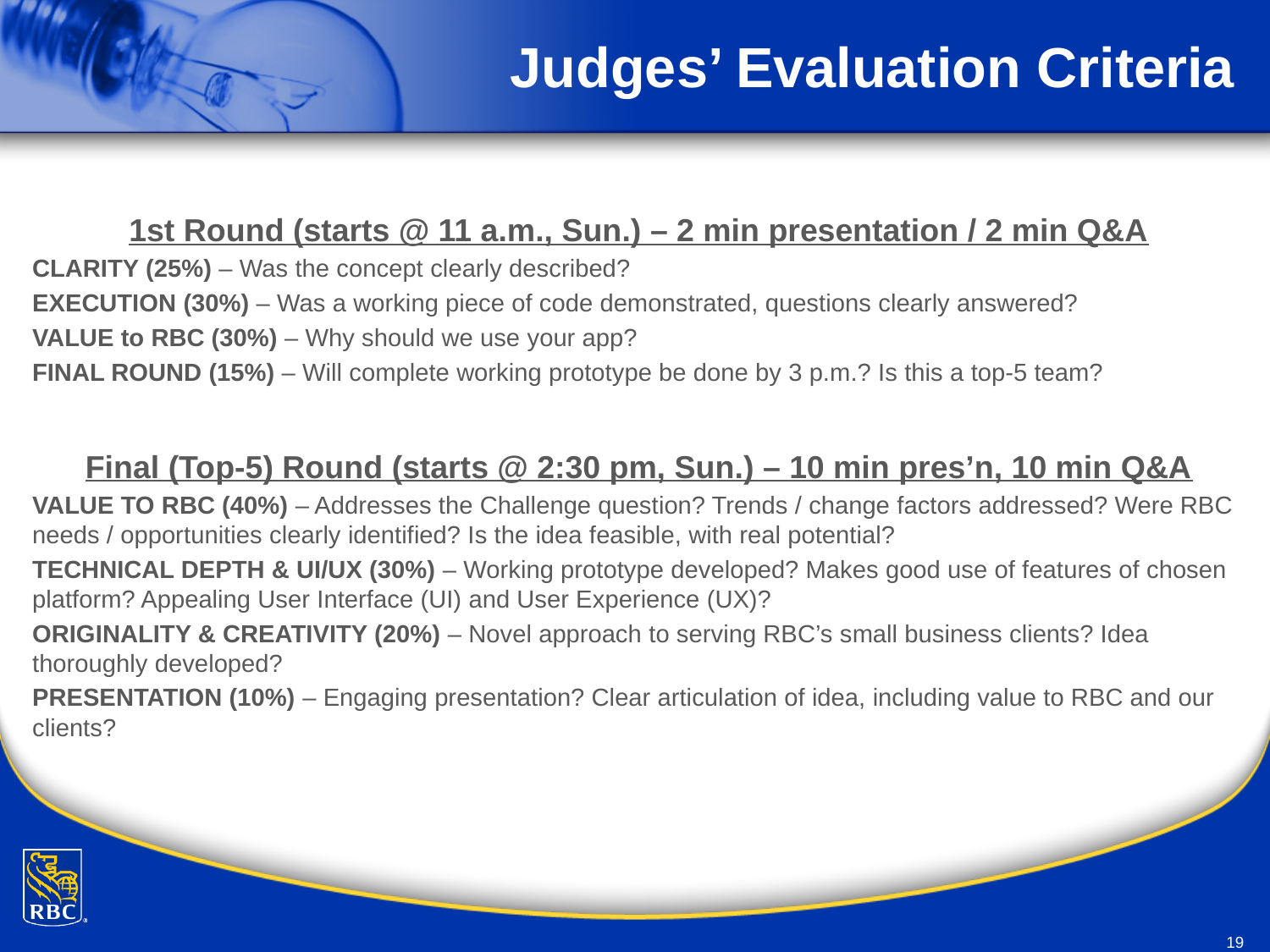

# Judges’ Evaluation Criteria
1st Round (starts @ 11 a.m., Sun.) – 2 min presentation / 2 min Q&A
CLARITY (25%) – Was the concept clearly described?
EXECUTION (30%) – Was a working piece of code demonstrated, questions clearly answered?
VALUE to RBC (30%) – Why should we use your app?
FINAL ROUND (15%) – Will complete working prototype be done by 3 p.m.? Is this a top-5 team?
Final (Top-5) Round (starts @ 2:30 pm, Sun.) – 10 min pres’n, 10 min Q&A
VALUE TO RBC (40%) – Addresses the Challenge question? Trends / change factors addressed? Were RBC needs / opportunities clearly identified? Is the idea feasible, with real potential?
TECHNICAL DEPTH & UI/UX (30%) – Working prototype developed? Makes good use of features of chosen platform? Appealing User Interface (UI) and User Experience (UX)?
ORIGINALITY & CREATIVITY (20%) – Novel approach to serving RBC’s small business clients? Idea thoroughly developed?
PRESENTATION (10%) – Engaging presentation? Clear articulation of idea, including value to RBC and our clients?
19